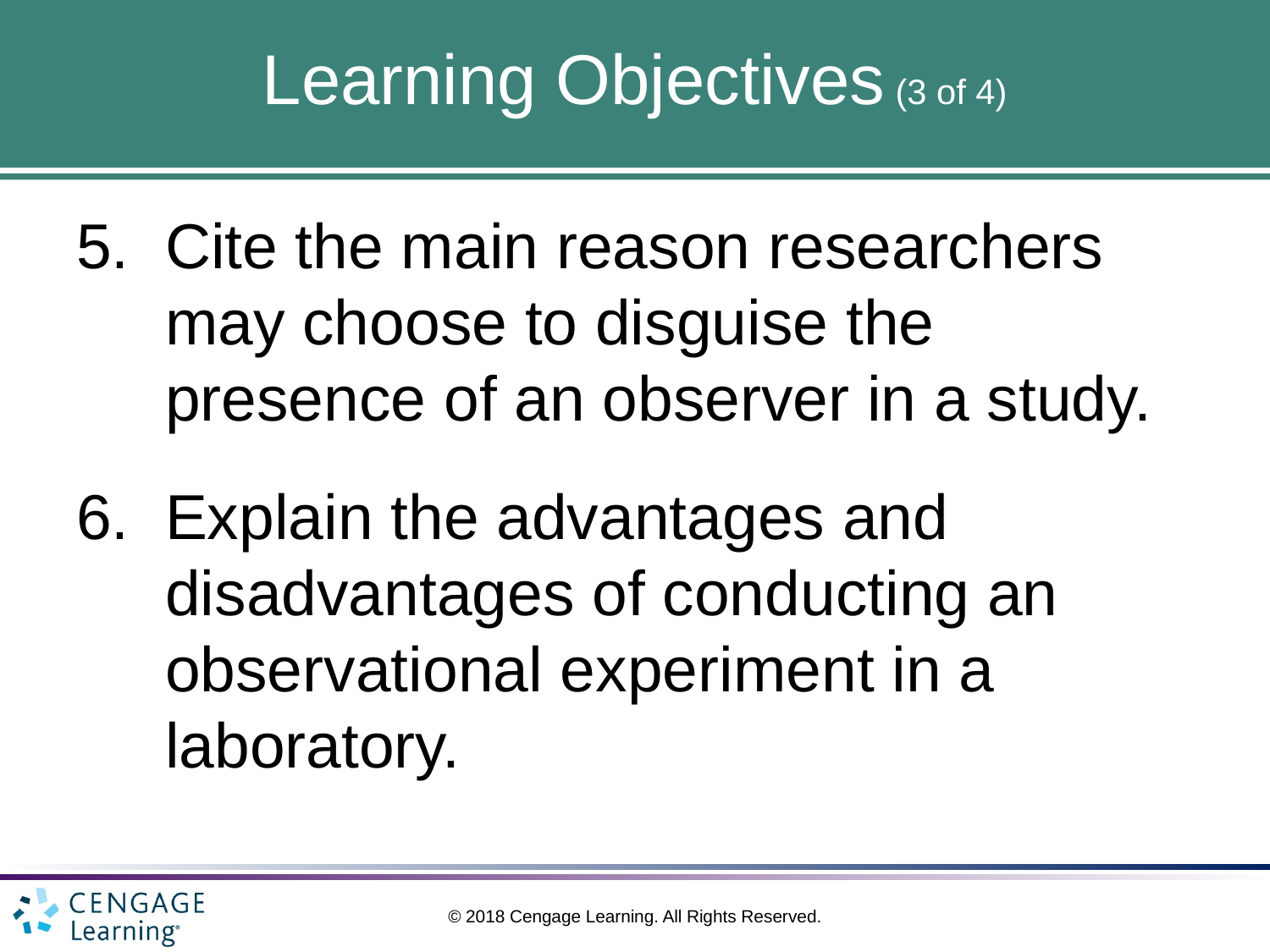

# Learning Objectives (3 of 4)
Cite the main reason researchers may choose to disguise the presence of an observer in a study.
Explain the advantages and disadvantages of conducting an observational experiment in a laboratory.